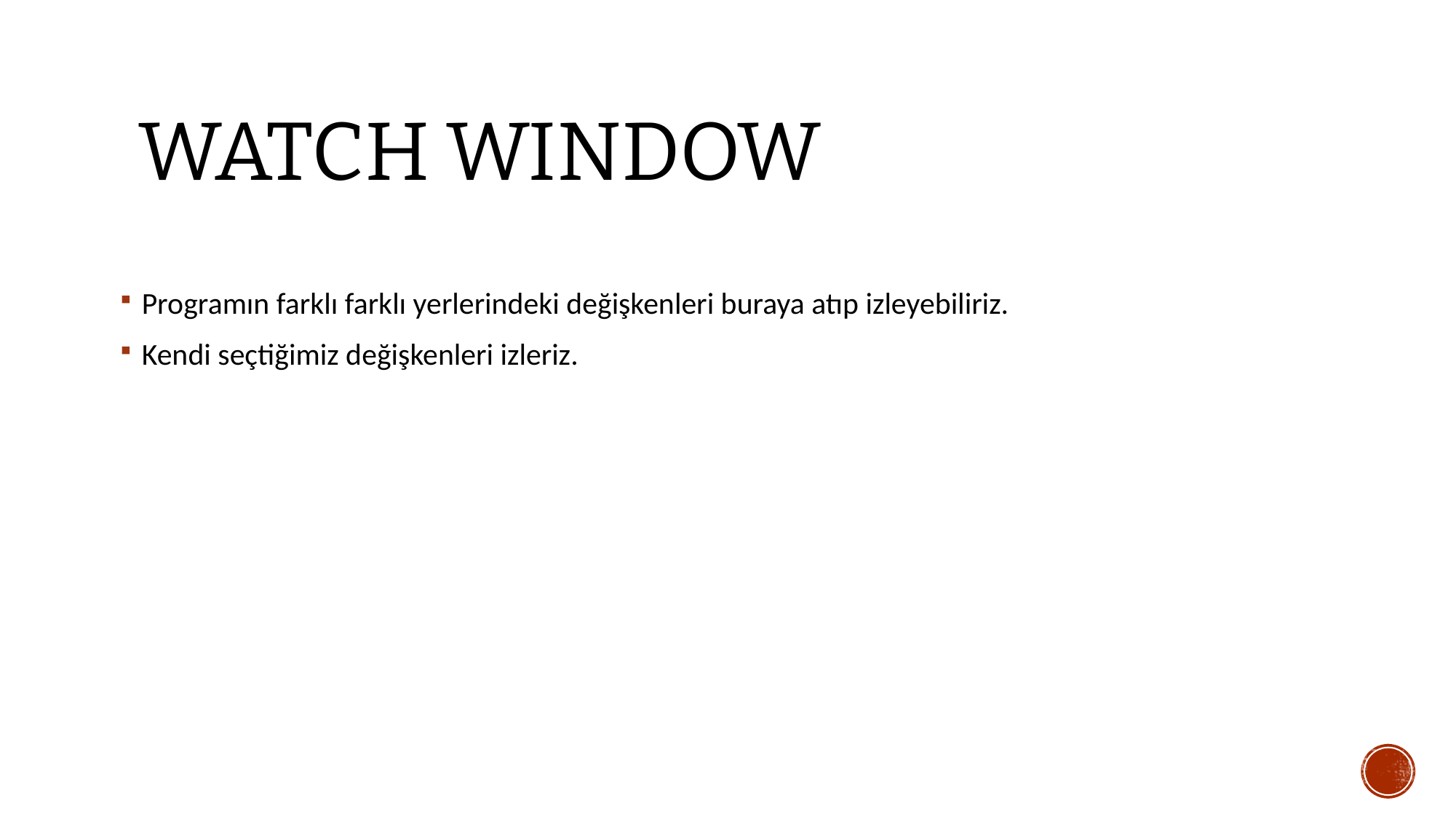

# Watch wındow
Programın farklı farklı yerlerindeki değişkenleri buraya atıp izleyebiliriz.
Kendi seçtiğimiz değişkenleri izleriz.